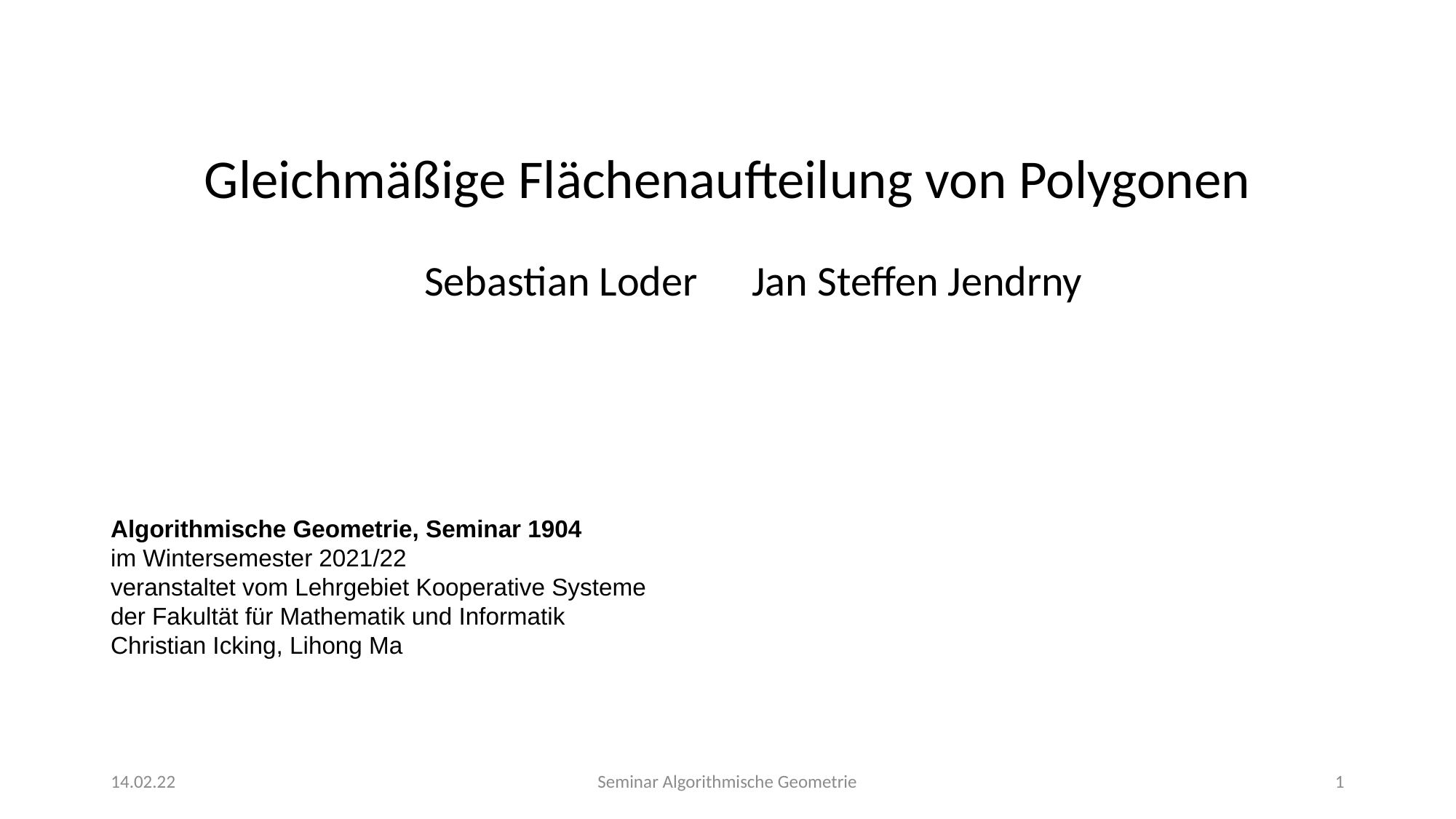

Gleichmäßige Flächenaufteilung von Polygonen
Sebastian Loder	Jan Steffen Jendrny
Algorithmische Geometrie, Seminar 1904
im Wintersemester 2021/22
veranstaltet vom Lehrgebiet Kooperative Systeme
der Fakultät für Mathematik und Informatik
Christian Icking, Lihong Ma
14.02.22
Seminar Algorithmische Geometrie
1